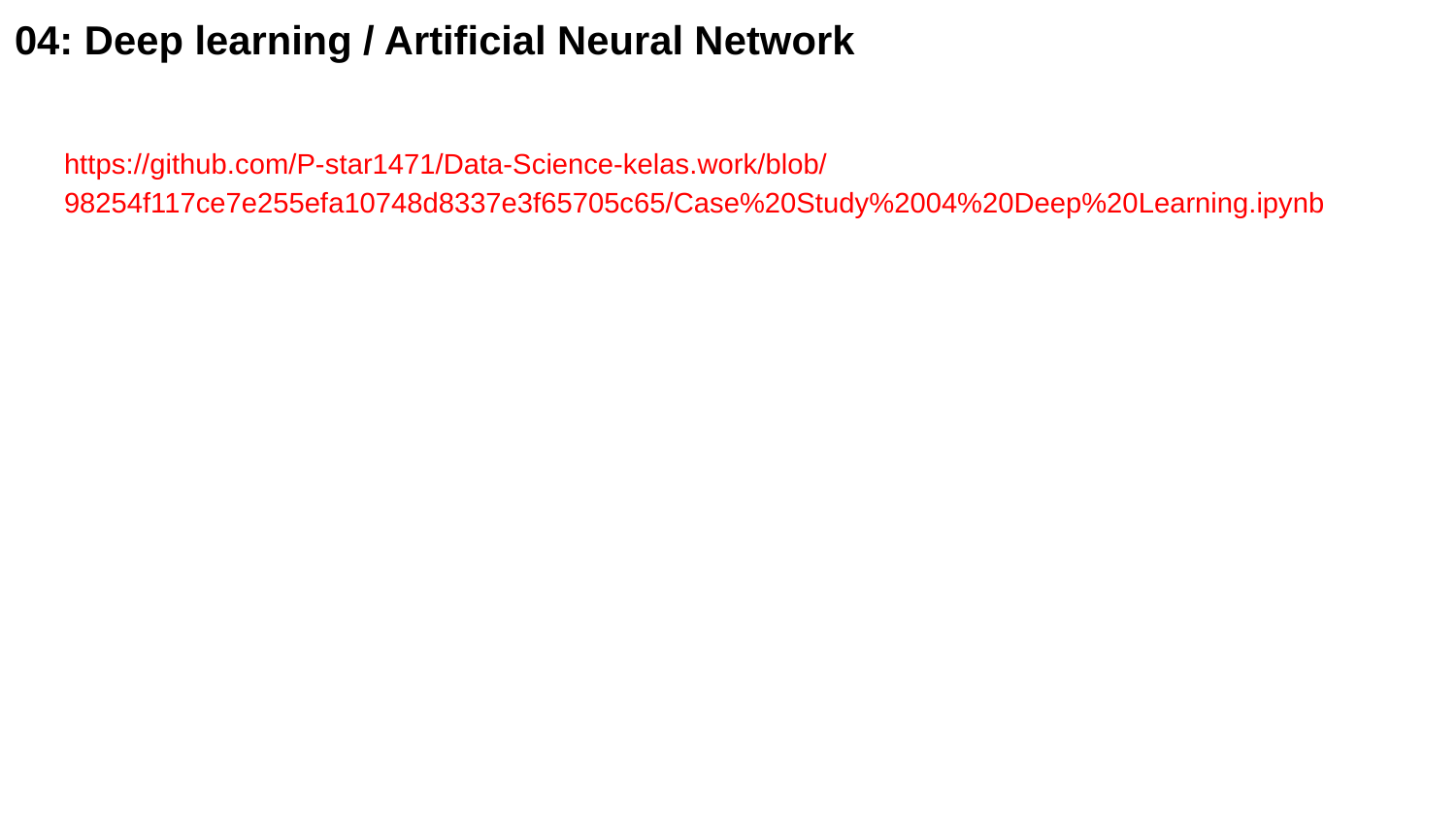

# 04: Deep learning / Artificial Neural Network
https://github.com/P-star1471/Data-Science-kelas.work/blob/98254f117ce7e255efa10748d8337e3f65705c65/Case%20Study%2004%20Deep%20Learning.ipynb